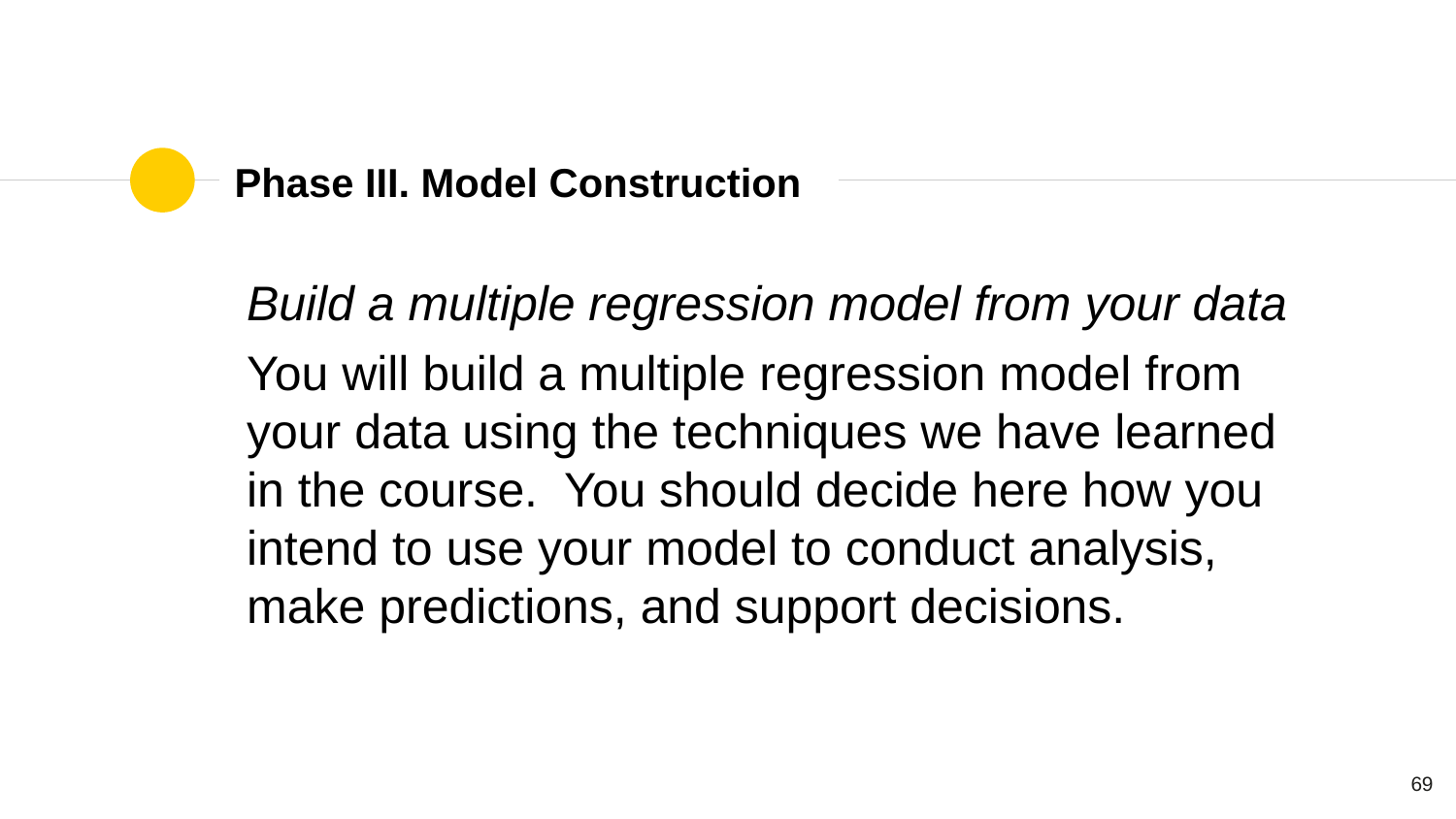

# Phase III. Model Construction
Build a multiple regression model from your data
You will build a multiple regression model from your data using the techniques we have learned in the course.  You should decide here how you intend to use your model to conduct analysis, make predictions, and support decisions.

69